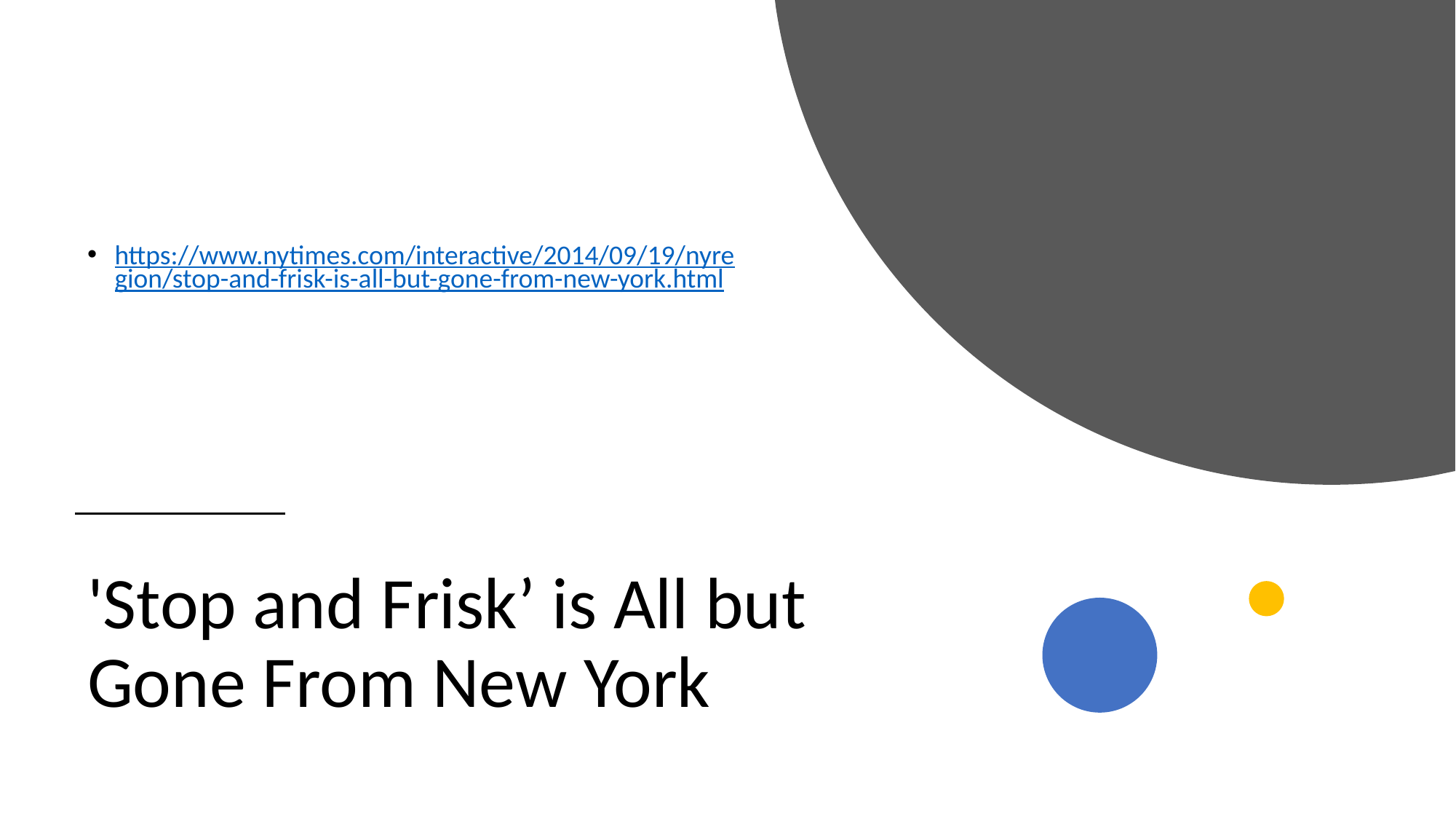

https://www.nytimes.com/interactive/2014/09/19/nyregion/stop-and-frisk-is-all-but-gone-from-new-york.html

# 'Stop and Frisk’ is All but Gone From New York